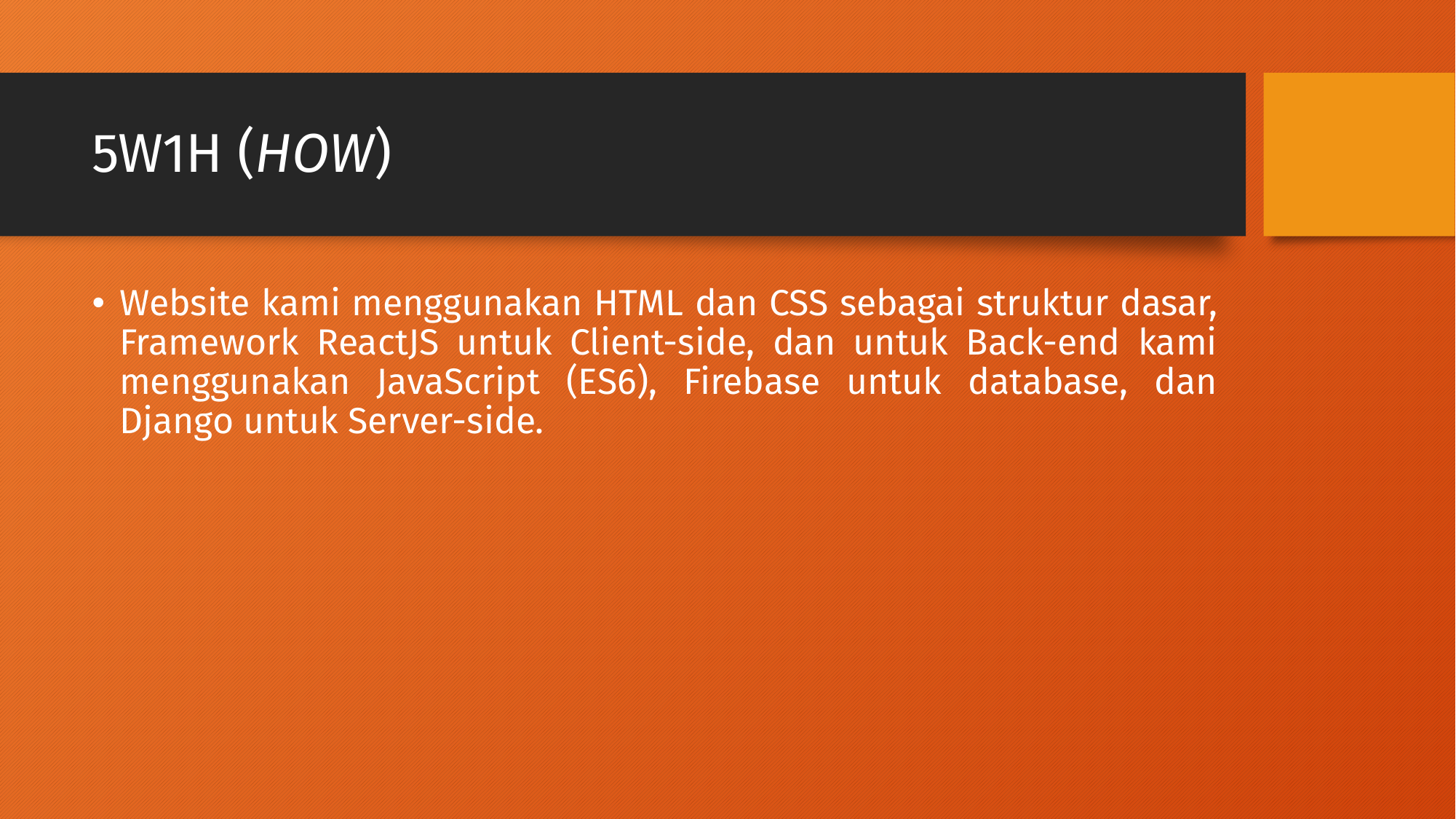

# 5W1H (HOW)
Website kami menggunakan HTML dan CSS sebagai struktur dasar, Framework ReactJS untuk Client-side, dan untuk Back-end kami menggunakan JavaScript (ES6), Firebase untuk database, dan Django untuk Server-side.